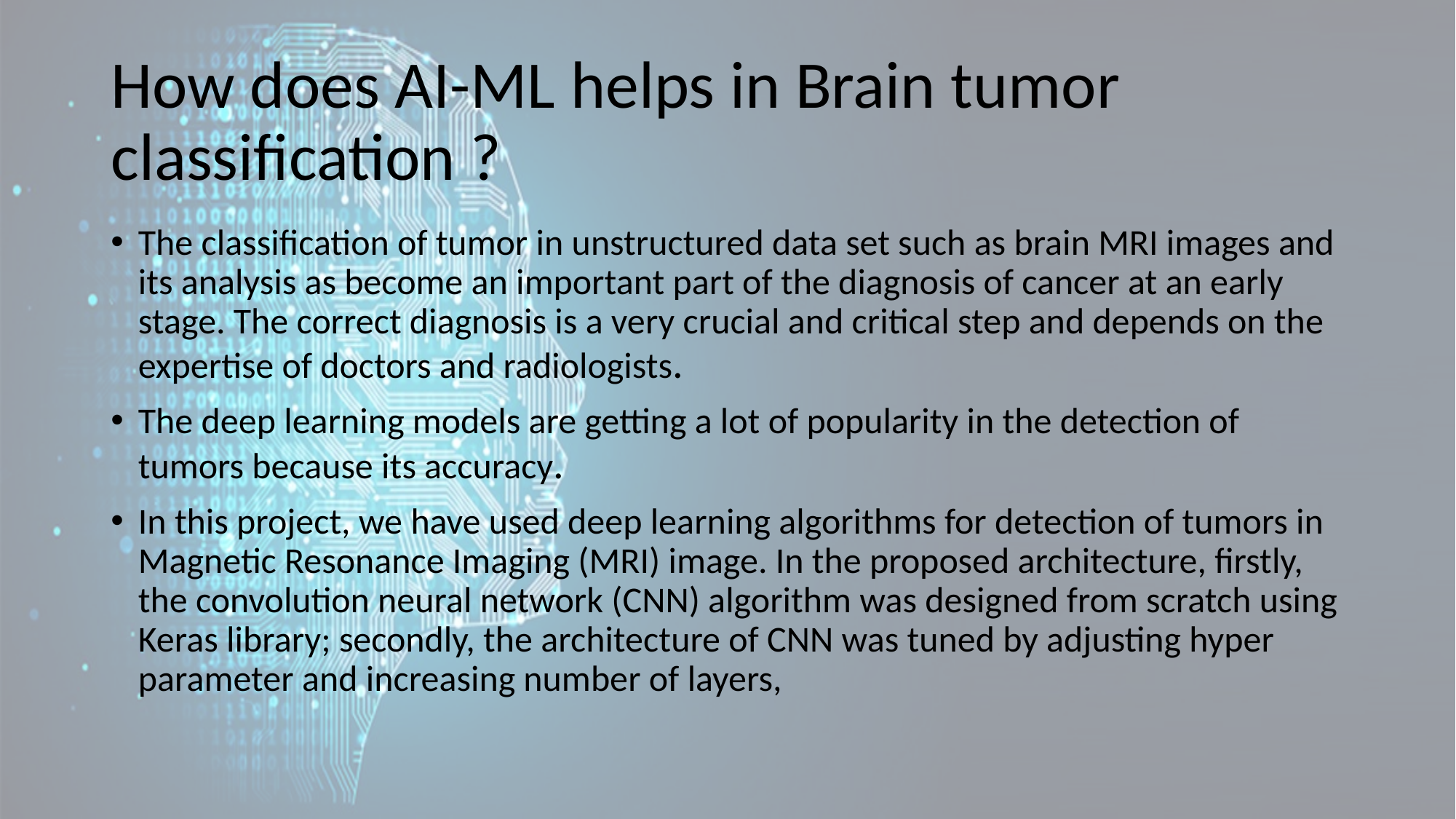

# How does AI-ML helps in Brain tumor classification ?
The classification of tumor in unstructured data set such as brain MRI images and its analysis as become an important part of the diagnosis of cancer at an early stage. The correct diagnosis is a very crucial and critical step and depends on the expertise of doctors and radiologists.
The deep learning models are getting a lot of popularity in the detection of tumors because its accuracy.
In this project, we have used deep learning algorithms for detection of tumors in Magnetic Resonance Imaging (MRI) image. In the proposed architecture, firstly, the convolution neural network (CNN) algorithm was designed from scratch using Keras library; secondly, the architecture of CNN was tuned by adjusting hyper parameter and increasing number of layers,